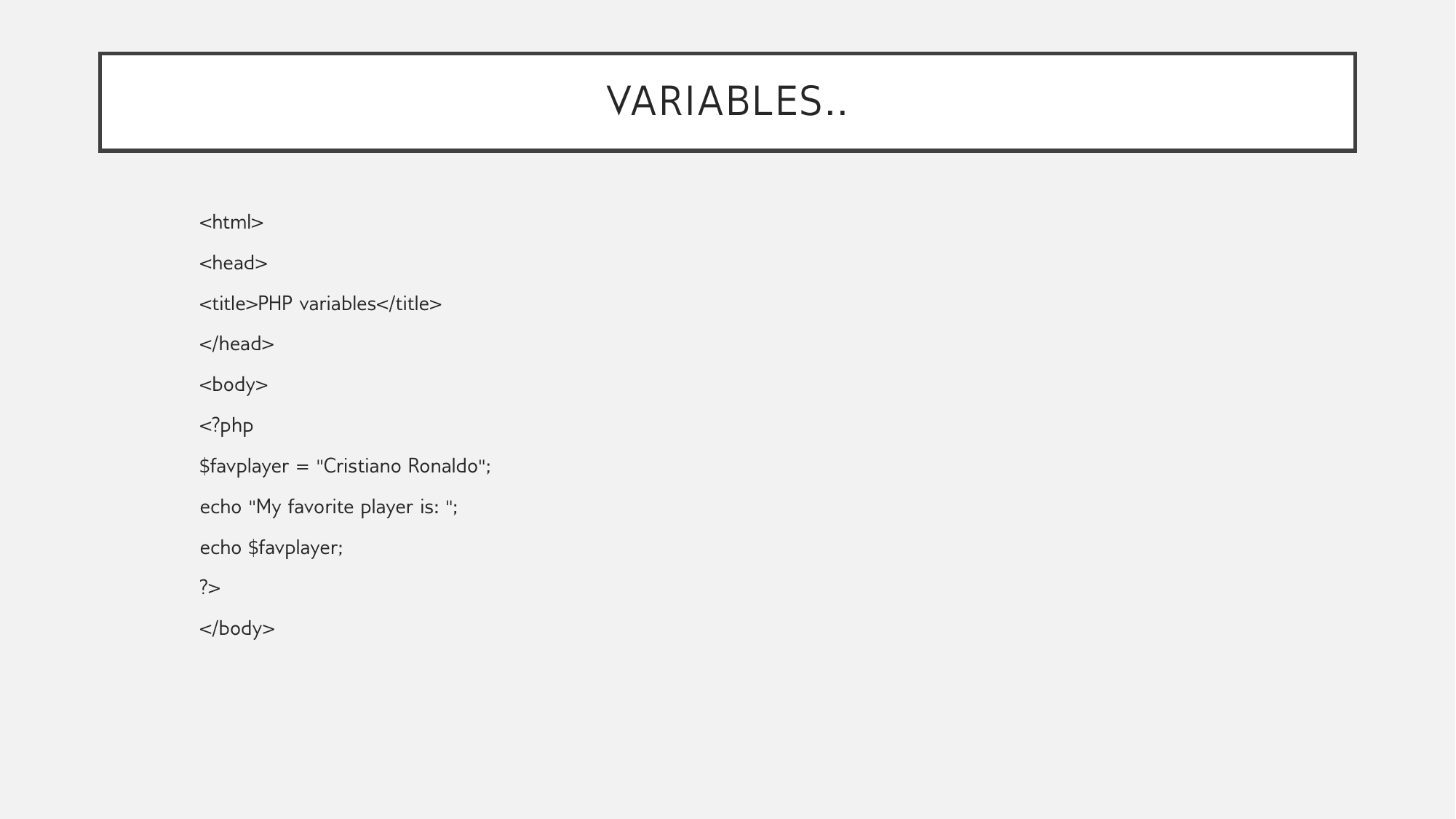

# Variables..
<html>
<head>
<title>PHP variables</title>
</head>
<body>
<?php
$favplayer = "Cristiano Ronaldo";
echo "My favorite player is: ";
echo $favplayer;
?>
</body>